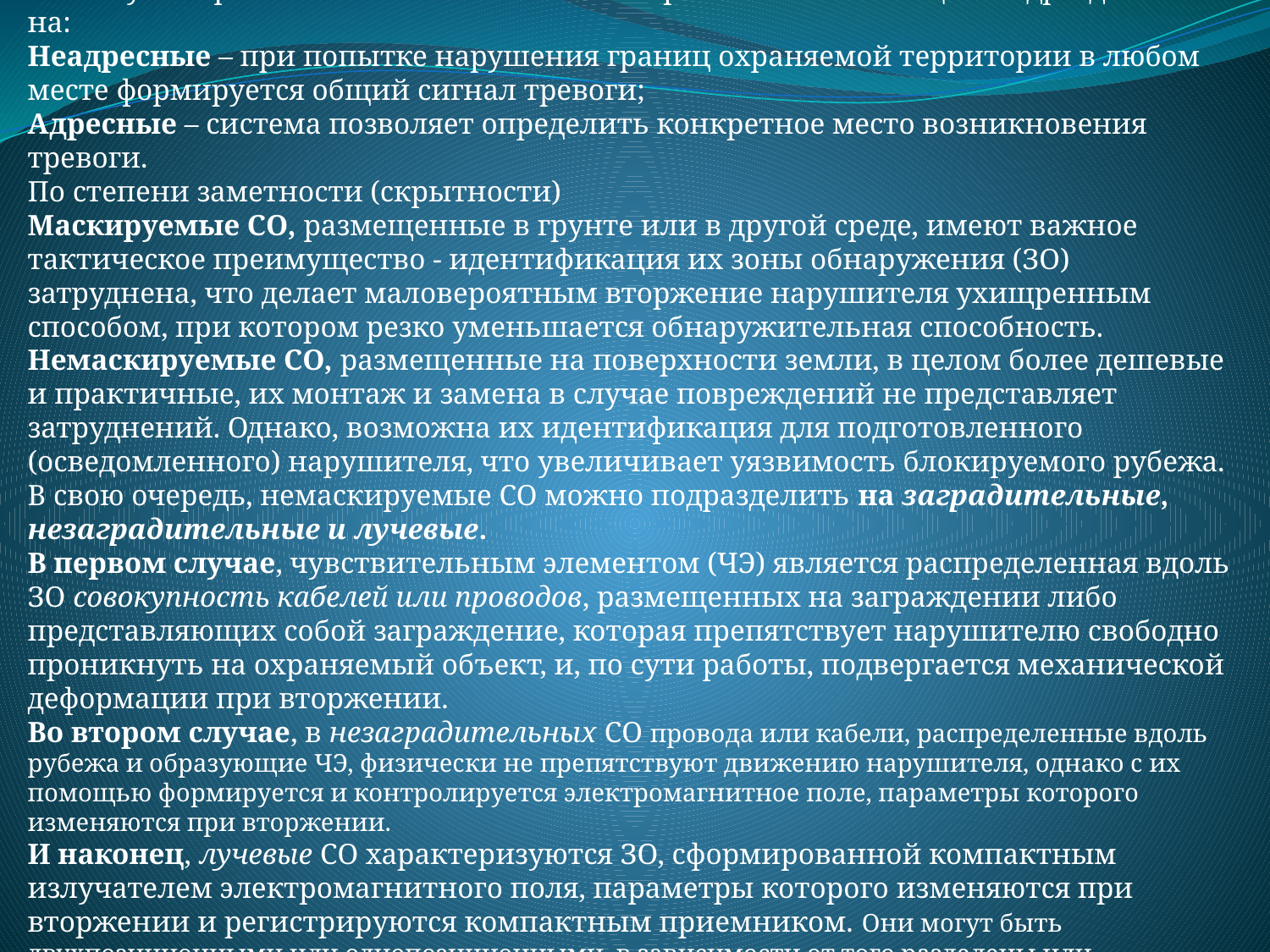

2. Типы объектовых охранных систем
По типу построения системы объектовой охранной сигнализации подразделяются на:
Неадресные – при попытке нарушения границ охраняемой территории в любом месте формируется общий сигнал тревоги;
Адресные – система позволяет определить конкретное место возникновения тревоги.
По степени заметности (скрытности)
Маскируемые СО, размещенные в грунте или в другой среде, имеют важное тактическое преимущество - идентификация их зоны обнаружения (ЗО) затруднена, что делает маловероятным вторжение нарушителя ухищренным способом, при котором резко уменьшается обнаружительная способность.
Немаскируемые СО, размещенные на поверхности земли, в целом более дешевые и практичные, их монтаж и замена в случае повреждений не представляет затруднений. Однако, возможна их идентификация для подготовленного (осведомленного) нарушителя, что увеличивает уязвимость блокируемого рубежа.
В свою очередь, немаскируемые СО можно подразделить на заградительные, незаградительные и лучевые.
В первом случае, чувствительным элементом (ЧЭ) является распределенная вдоль ЗО совокупность кабелей или проводов, размещенных на заграждении либо представляющих собой заграждение, которая препятствует нарушителю свободно проникнуть на охраняемый объект, и, по сути работы, подвергается механической деформации при вторжении.
Во втором случае, в незаградительных СО провода или кабели, распределенные вдоль рубежа и образующие ЧЭ, физически не препятствуют движению нарушителя, однако с их помощью формируется и контролируется электромагнитное поле, параметры которого изменяются при вторжении.
И наконец, лучевые СО характеризуются ЗО, сформированной компактным излучателем электромагнитного поля, параметры которого изменяются при вторжении и регистрируются компактным приемником. Они могут быть двухпозиционными или однопозиционными, в зависимости от того разделены или совмещены в одном блоке передатчик и приемник.